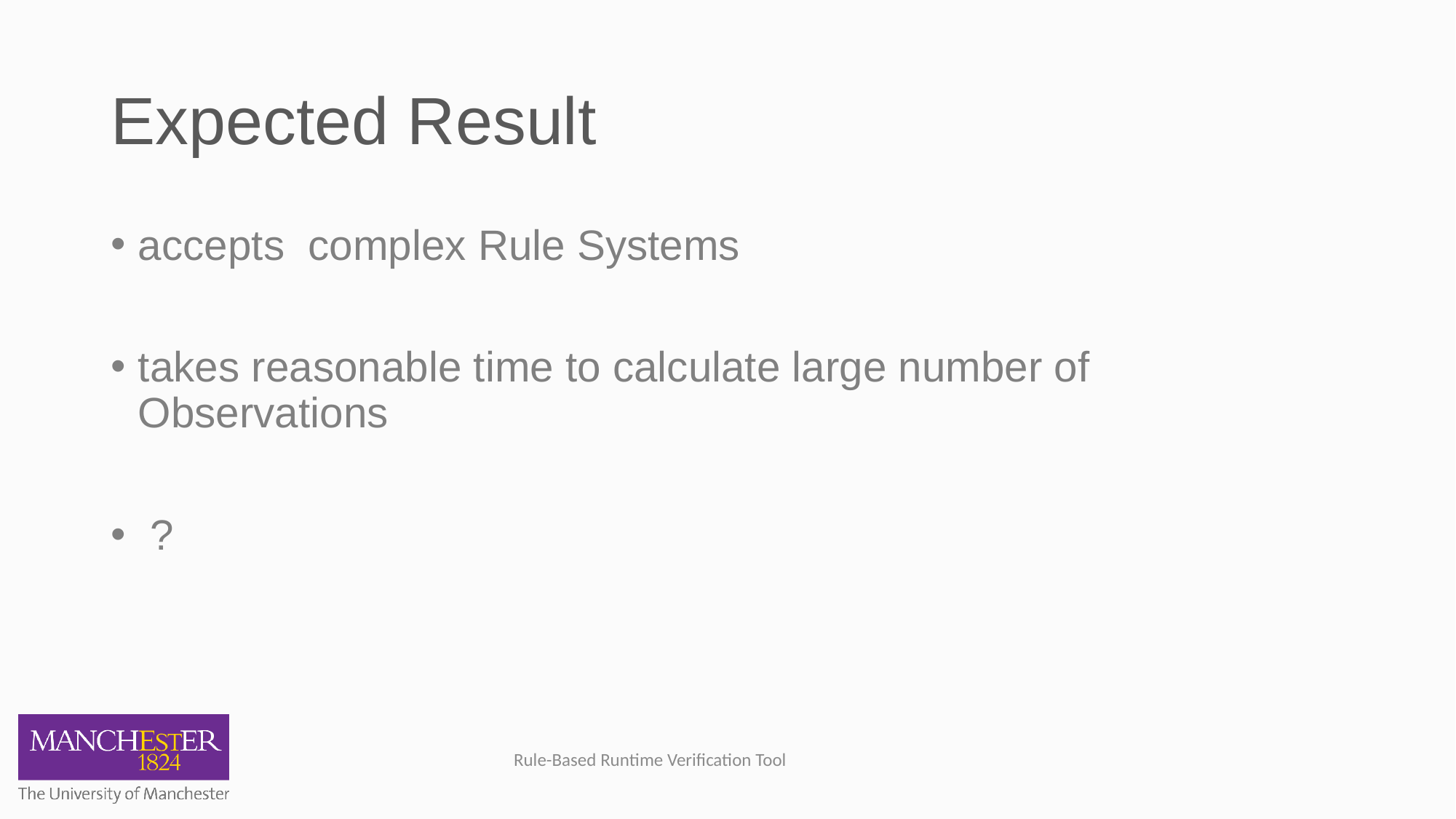

# Expected Result
accepts  complex Rule Systems

takes reasonable time to calculate large number of Observations

 ?